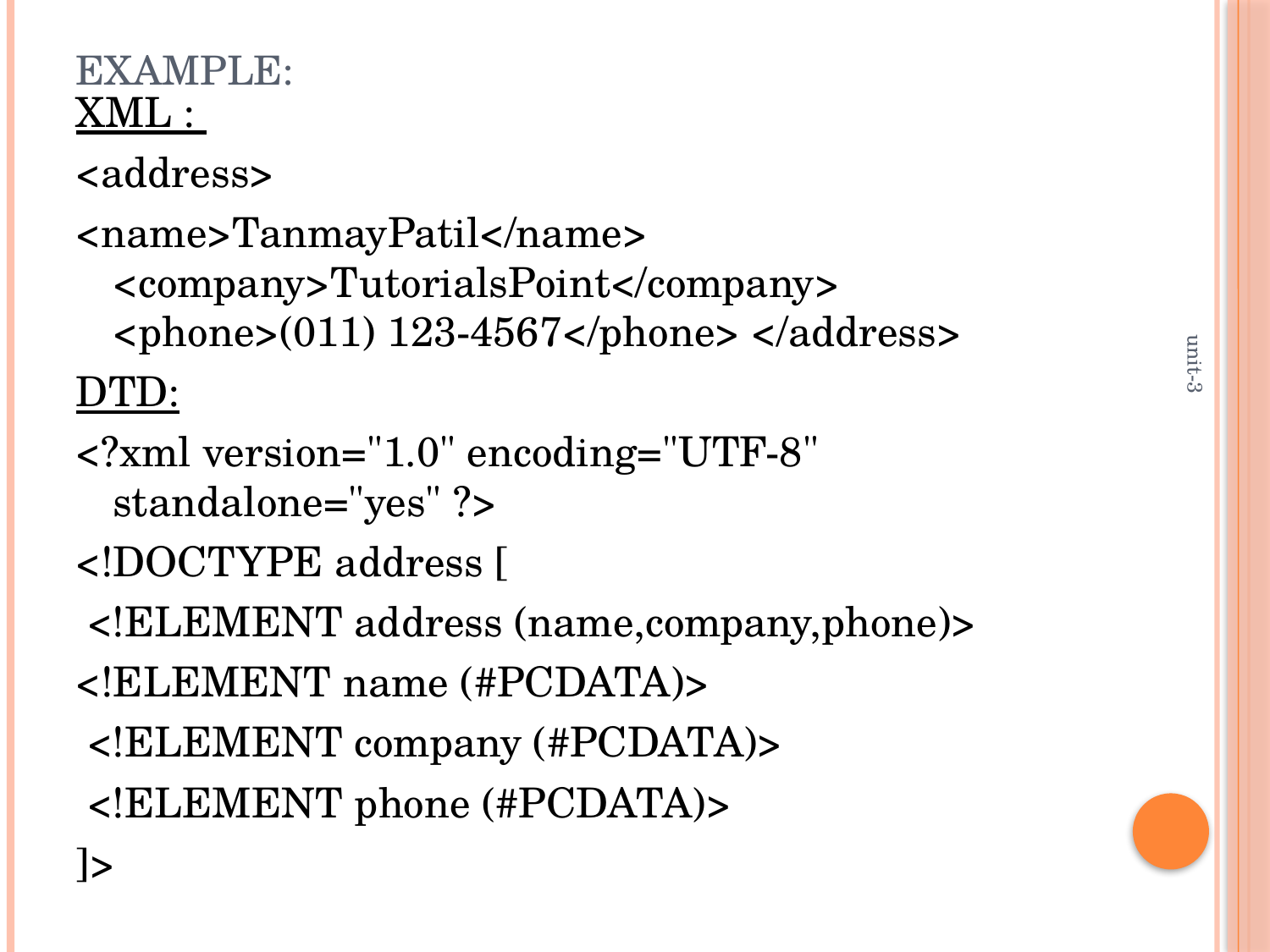

# Example:

XML :
<address>
<name>TanmayPatil</name> <company>TutorialsPoint</company> <phone>(011) 123-4567</phone> </address>
DTD:
<?xml version="1.0" encoding="UTF-8" standalone="yes" ?>
<!DOCTYPE address [
 <!ELEMENT address (name,company,phone)>
<!ELEMENT name (#PCDATA)>
 <!ELEMENT company (#PCDATA)>
 <!ELEMENT phone (#PCDATA)>
]>

unit-3